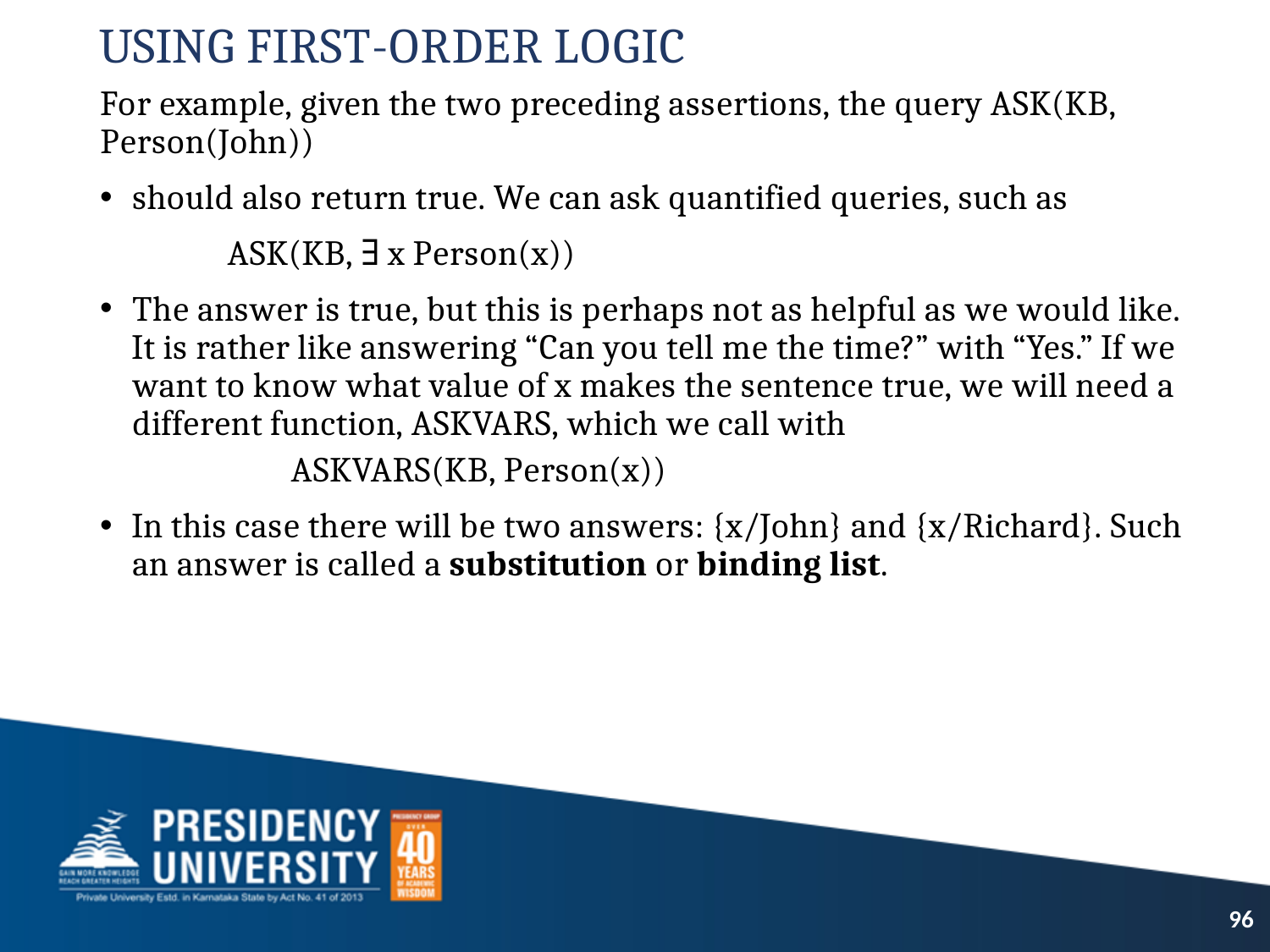

# USING FIRST-ORDER LOGIC
For example, given the two preceding assertions, the query ASK(KB, Person(John))
should also return true. We can ask quantified queries, such as
	ASK(KB, ∃ x Person(x))
The answer is true, but this is perhaps not as helpful as we would like. It is rather like answering “Can you tell me the time?” with “Yes.” If we want to know what value of x makes the sentence true, we will need a different function, ASKVARS, which we call with
ASKVARS(KB, Person(x))
In this case there will be two answers: {x/John} and {x/Richard}. Such an answer is called a substitution or binding list.

96